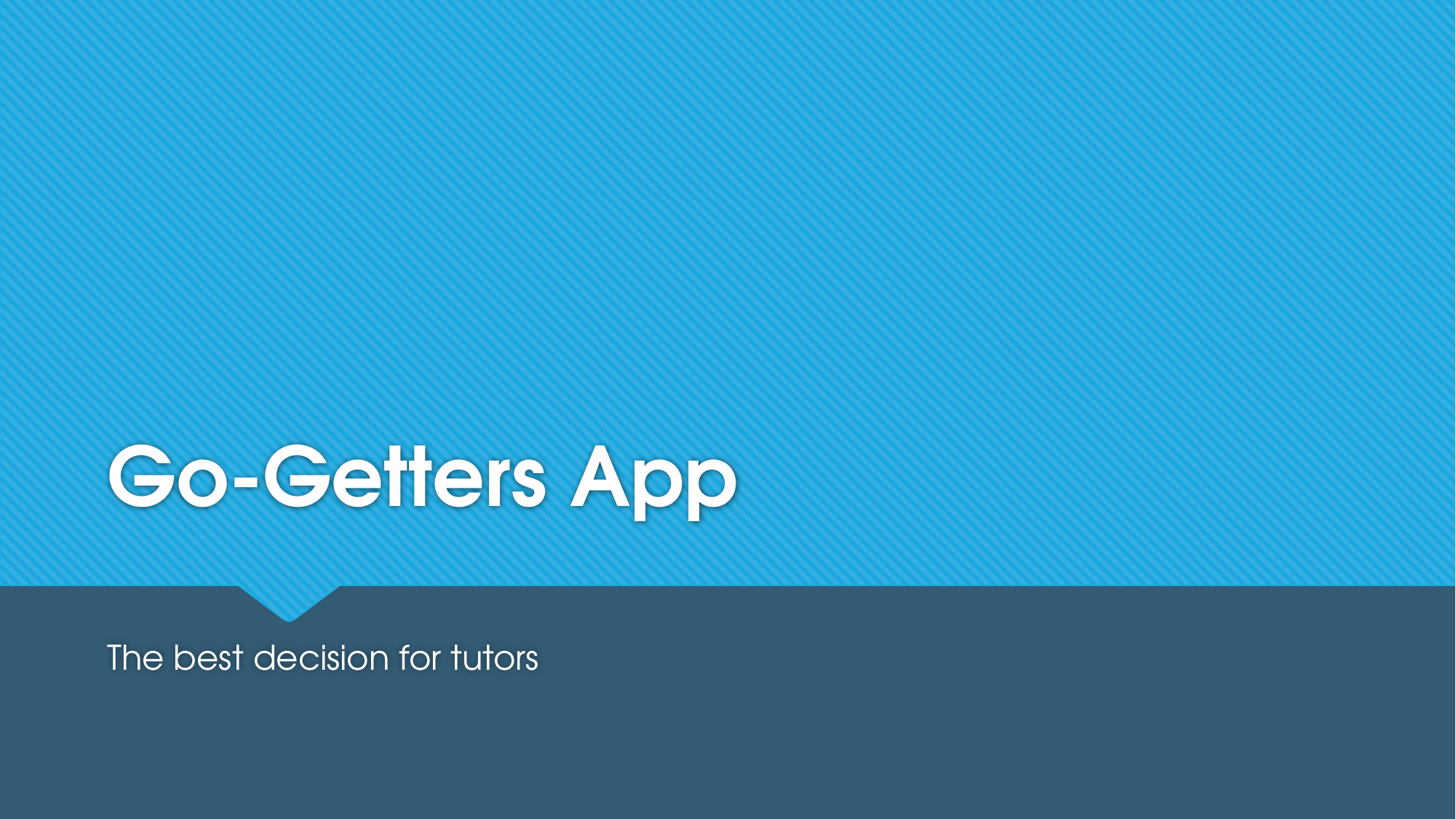

# Go-Getters App
The best decision for tutors